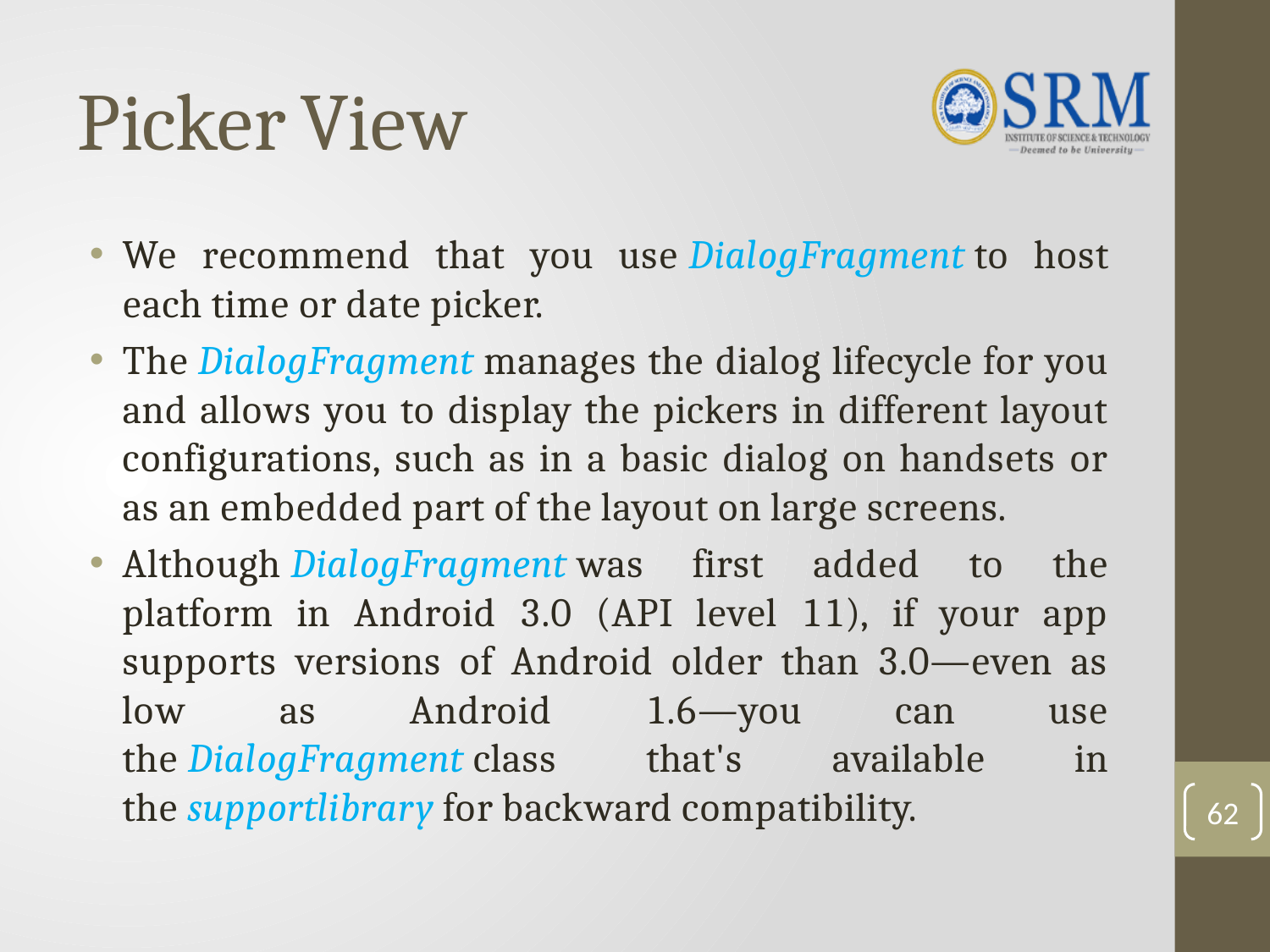

# Picker View
We recommend that you use DialogFragment to host each time or date picker.
The DialogFragment manages the dialog lifecycle for you and allows you to display the pickers in different layout configurations, such as in a basic dialog on handsets or as an embedded part of the layout on large screens.
Although DialogFragment was first added to the platform in Android 3.0 (API level 11), if your app supports versions of Android older than 3.0—even as low as Android 1.6—you can use the DialogFragment class that's available in the supportlibrary for backward compatibility.

62